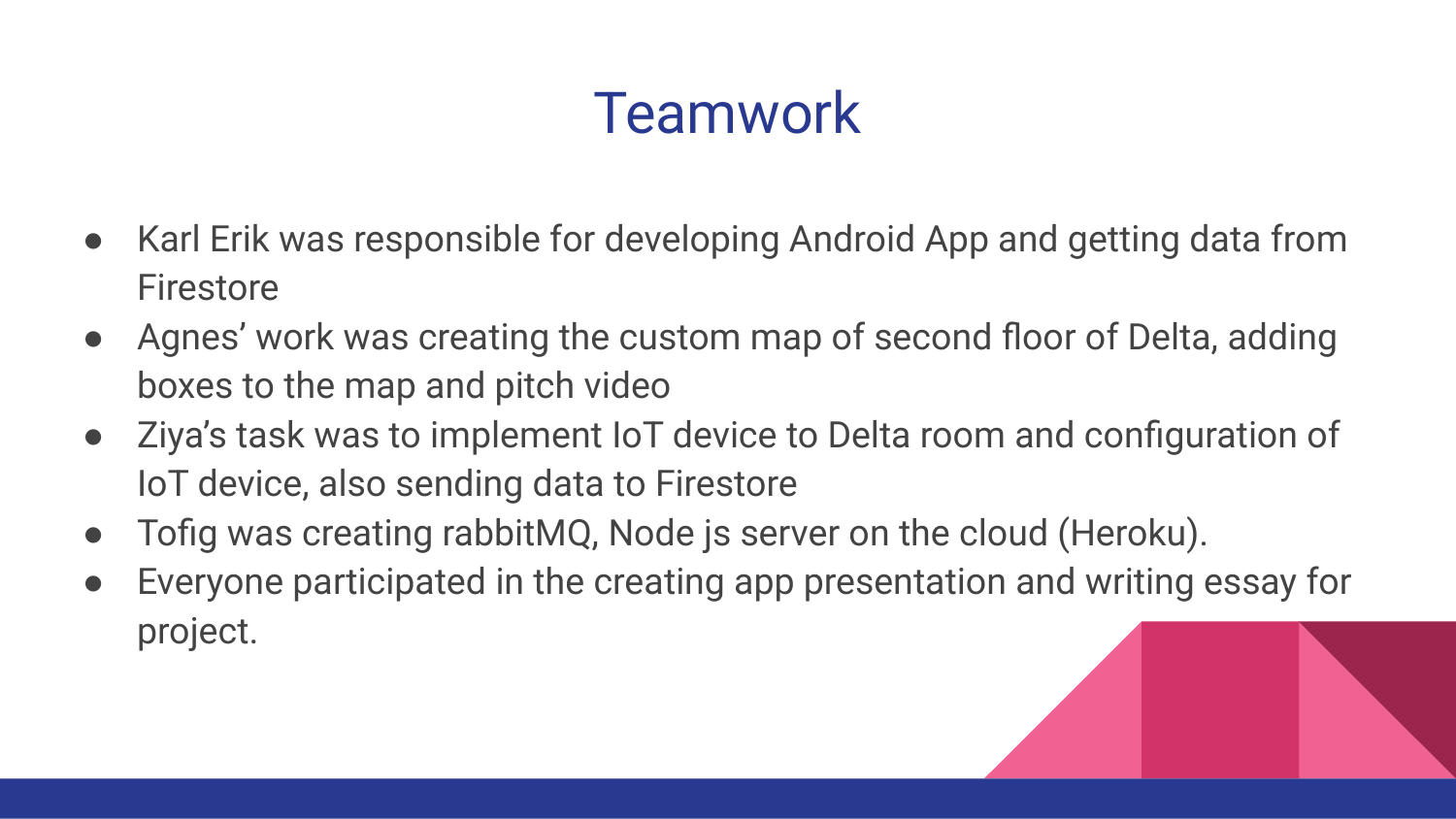

# Teamwork
Karl Erik was responsible for developing Android App and getting data from Firestore
Agnes’ work was creating the custom map of second floor of Delta, adding boxes to the map and pitch video
Ziya’s task was to implement IoT device to Delta room and configuration of IoT device, also sending data to Firestore
Tofig was creating rabbitMQ, Node js server on the cloud (Heroku).
Everyone participated in the creating app presentation and writing essay for project.